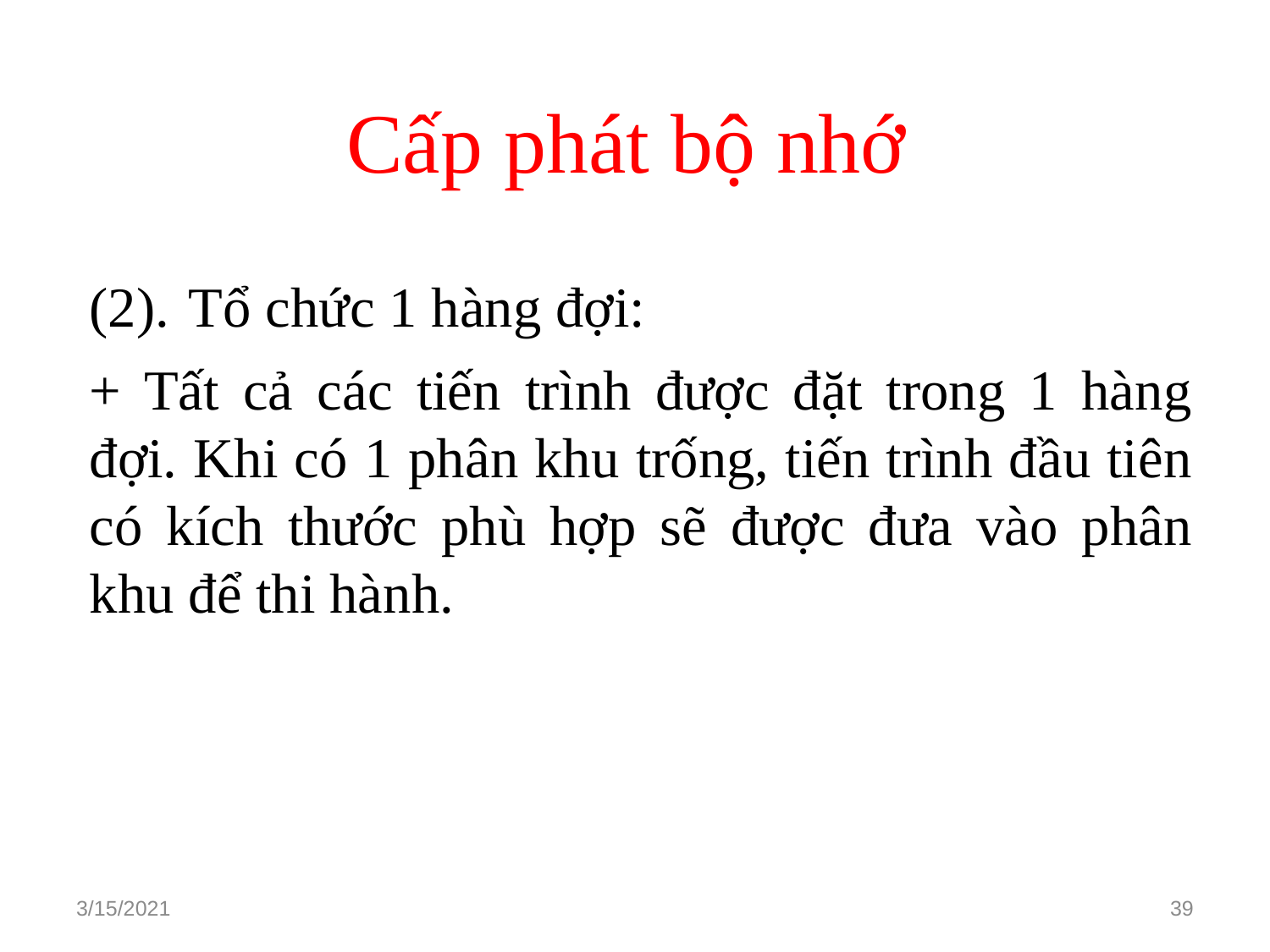

# Cấp phát bộ nhớ
(2). Tổ chức 1 hàng đợi:
+ Tất cả các tiến trình được đặt trong 1 hàng đợi. Khi có 1 phân khu trống, tiến trình đầu tiên có kích thước phù hợp sẽ được đưa vào phân khu để thi hành.
3/15/2021
39